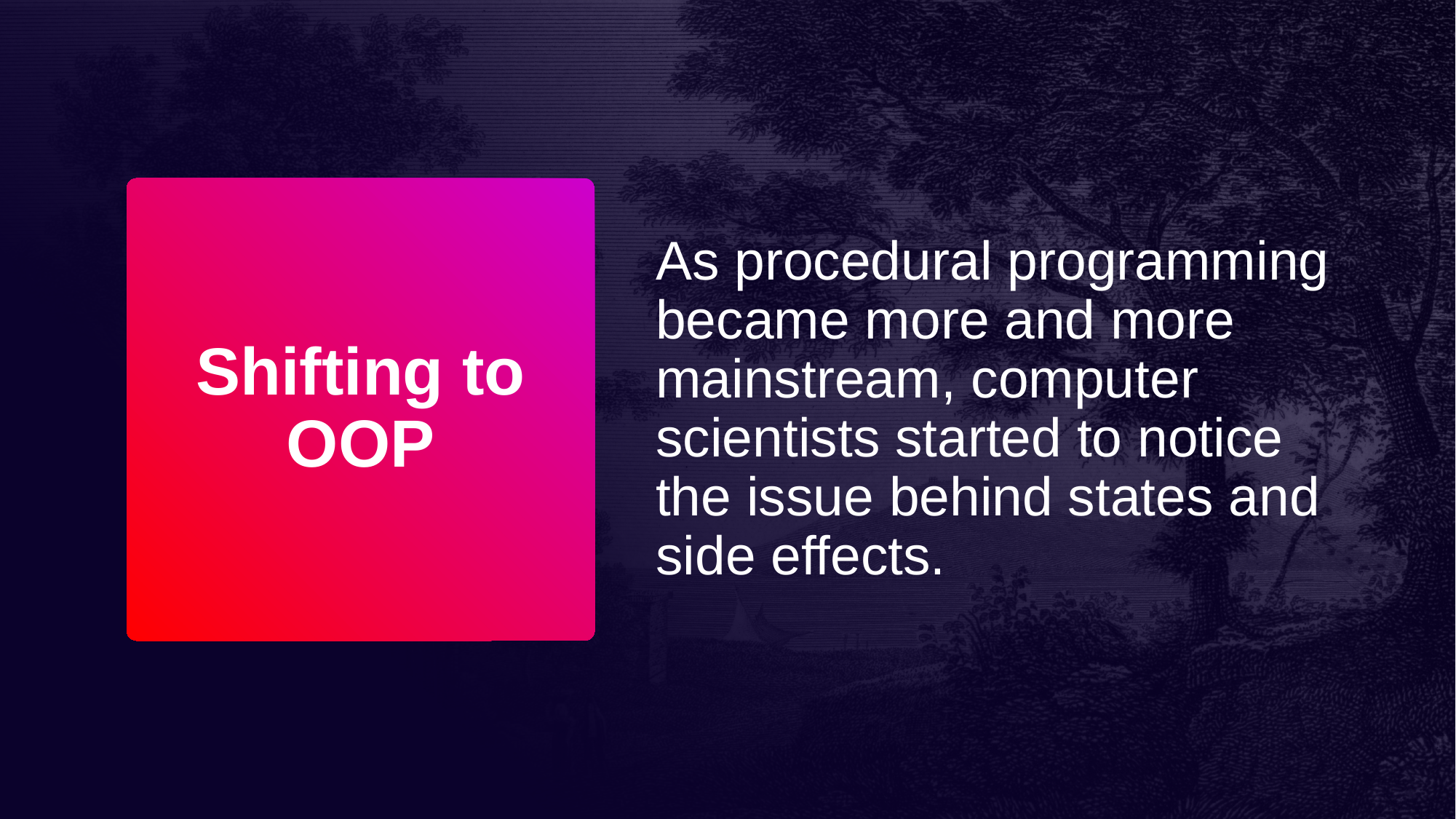

As procedural programming became more and more mainstream, computer scientists started to notice the issue behind states and side effects.
# Shifting to OOP